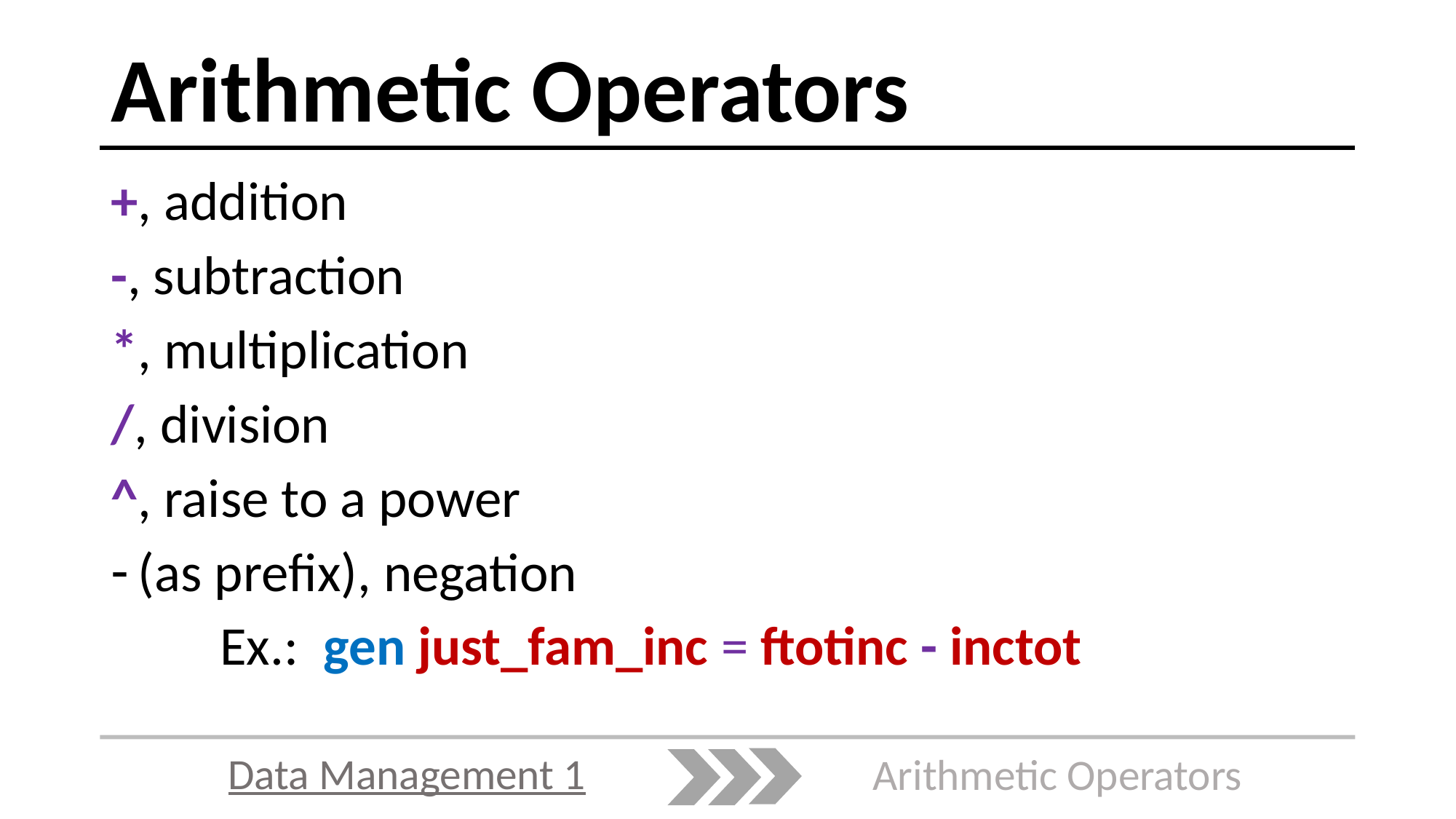

# Arithmetic Operators
+, addition
-, subtraction
*, multiplication
/, division
^, raise to a power
(as prefix), negation
	Ex.:  gen just_fam_inc = ftotinc - inctot
Data Management 1
Arithmetic Operators